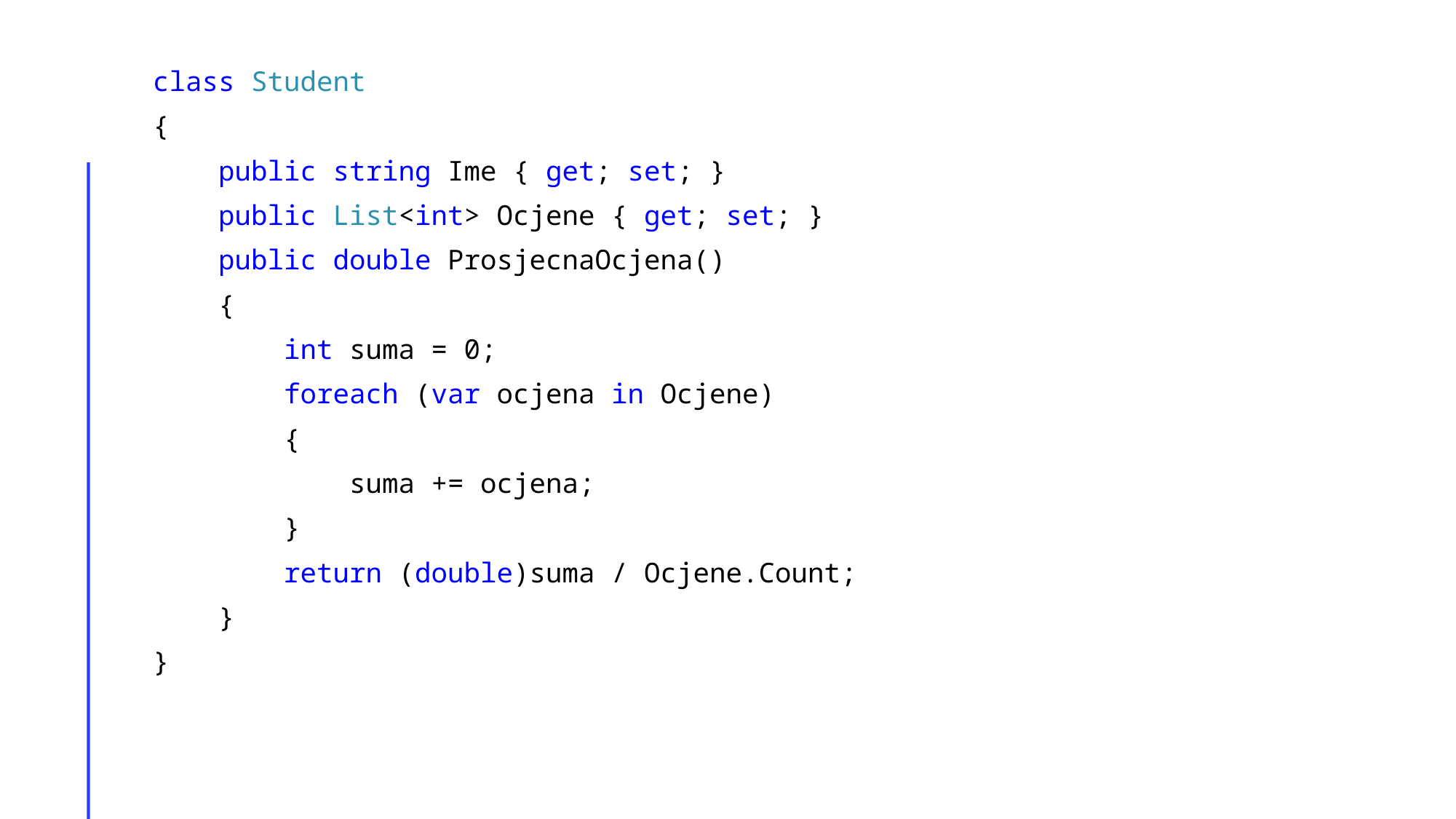

class Student
{
    public string Ime { get; set; }
    public List<int> Ocjene { get; set; }
    public double ProsjecnaOcjena()
    {
        int suma = 0;
        foreach (var ocjena in Ocjene)
        {
            suma += ocjena;
        }
        return (double)suma / Ocjene.Count;
    }
}